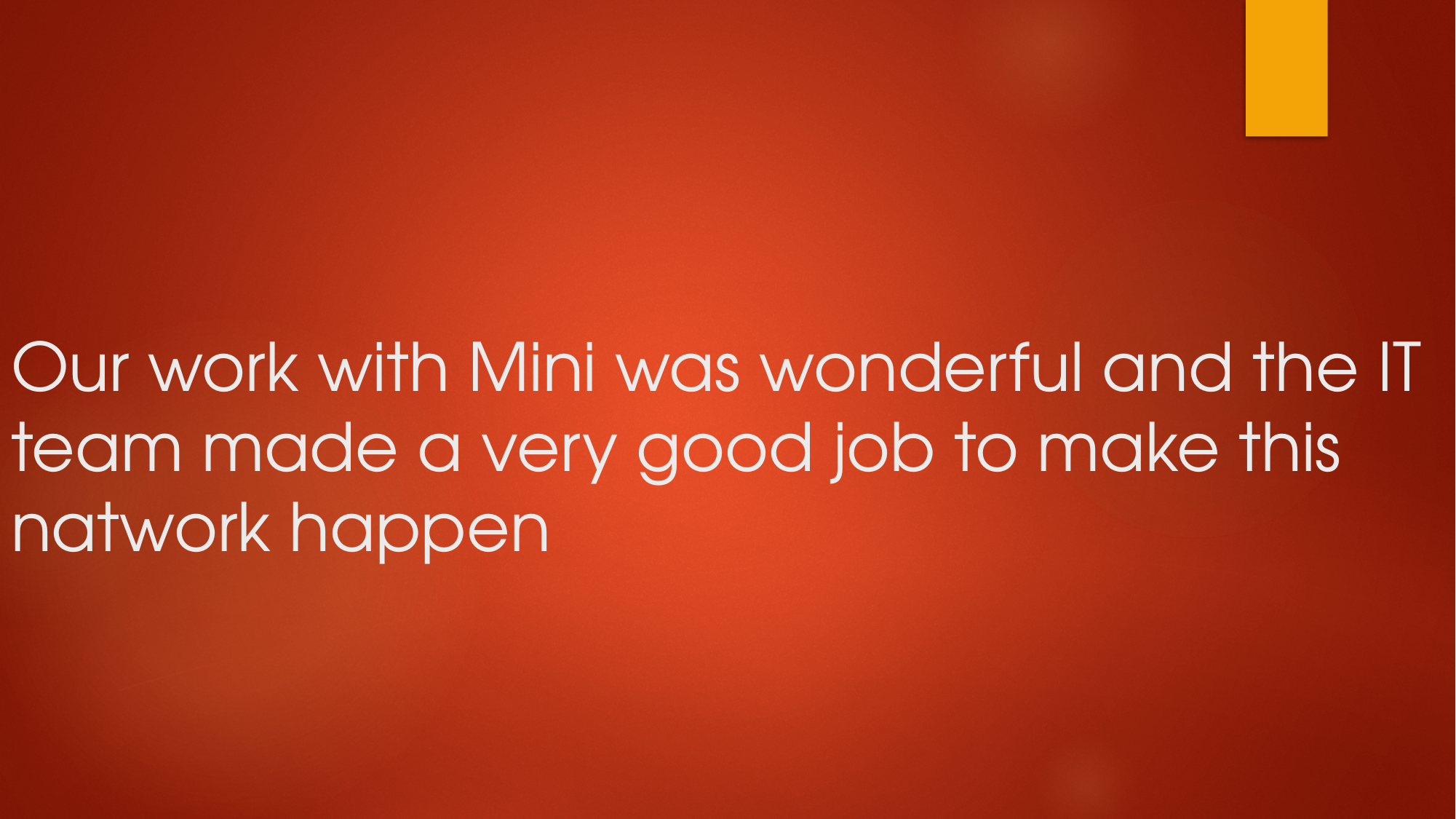

# Our work with Mini was wonderful and the IT team made a very good job to make this natwork happen